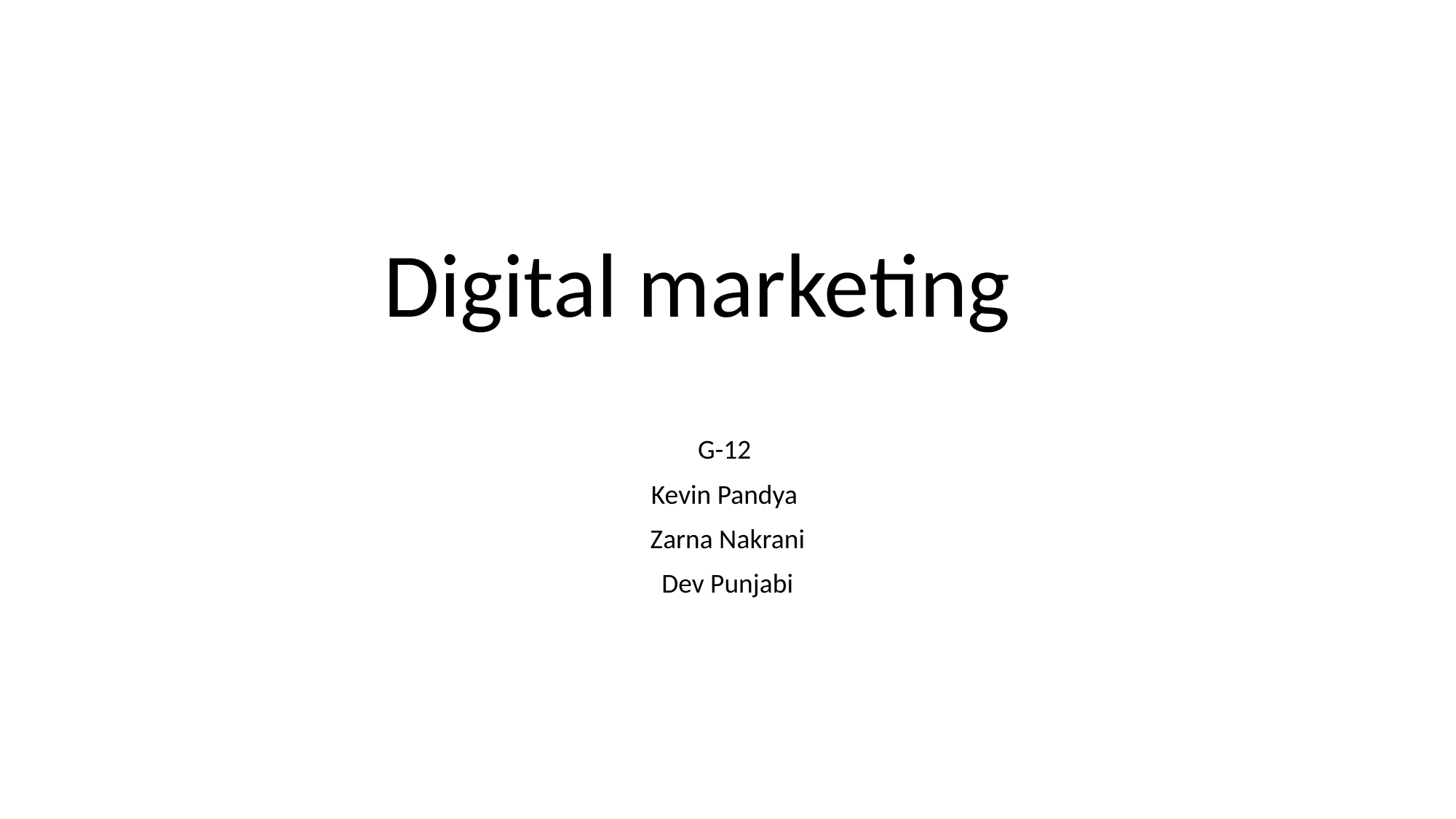

# Digital marketing
G-12
Kevin Pandya
Zarna Nakrani
Dev Punjabi